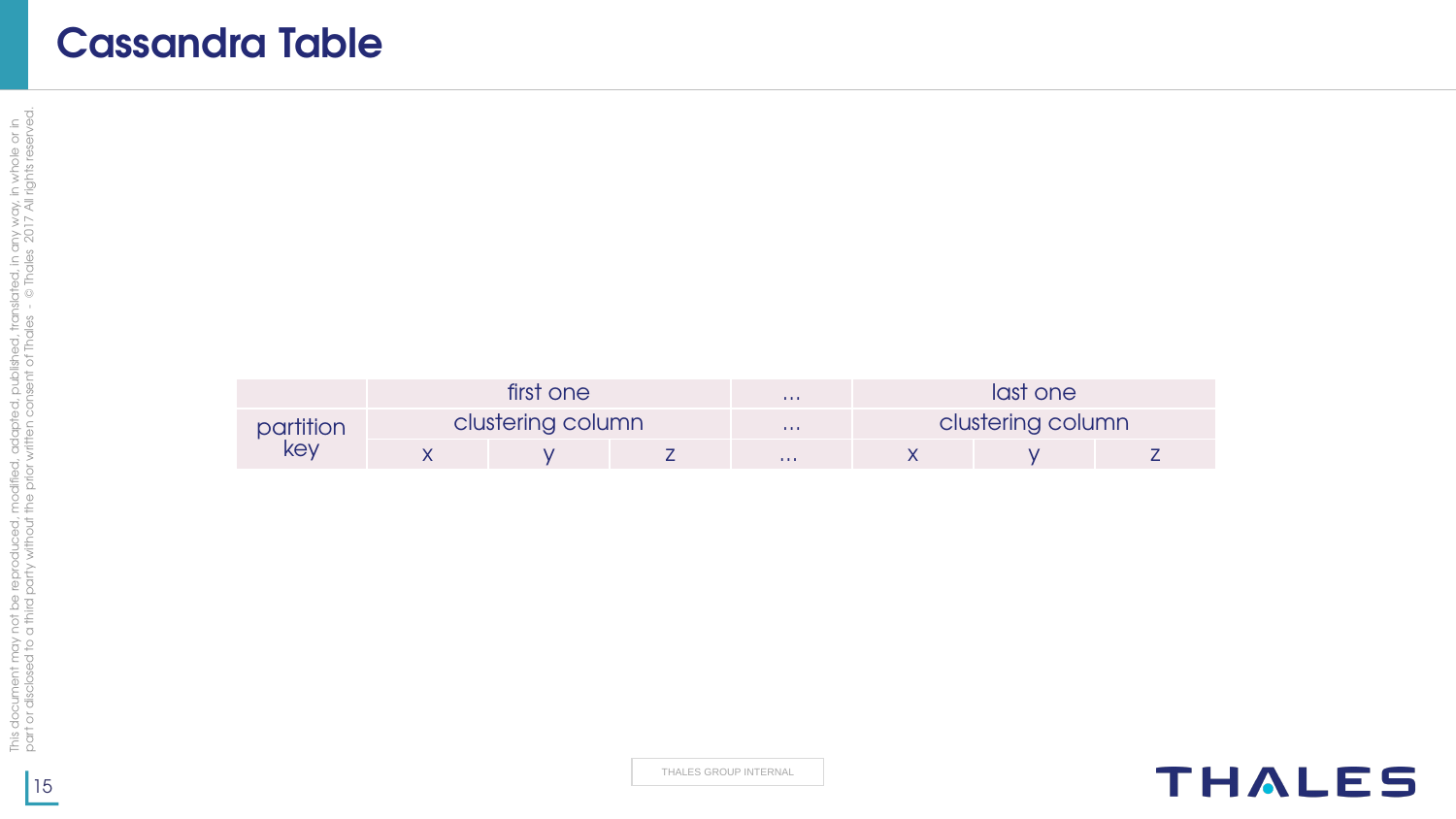

# Cassandra Table
|  | first one |  |  | … | last one |  |  |
| --- | --- | --- | --- | --- | --- | --- | --- |
| partition key | clustering column |  |  | … | clustering column |  |  |
|  | x | y | z | … | x | y | z |